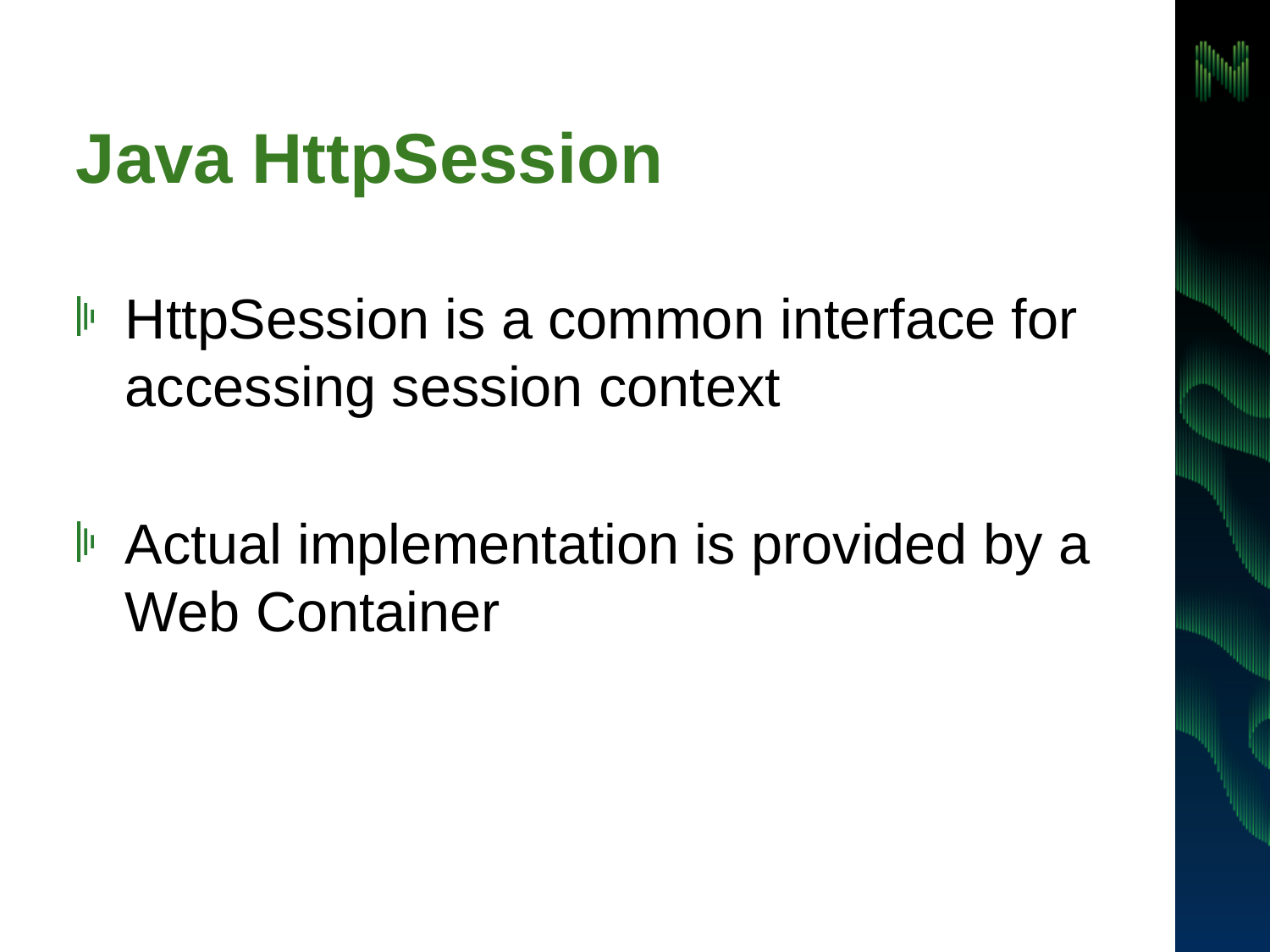

# Java HttpSession
HttpSession is a common interface for accessing session context

Actual implementation is provided by a Web Container